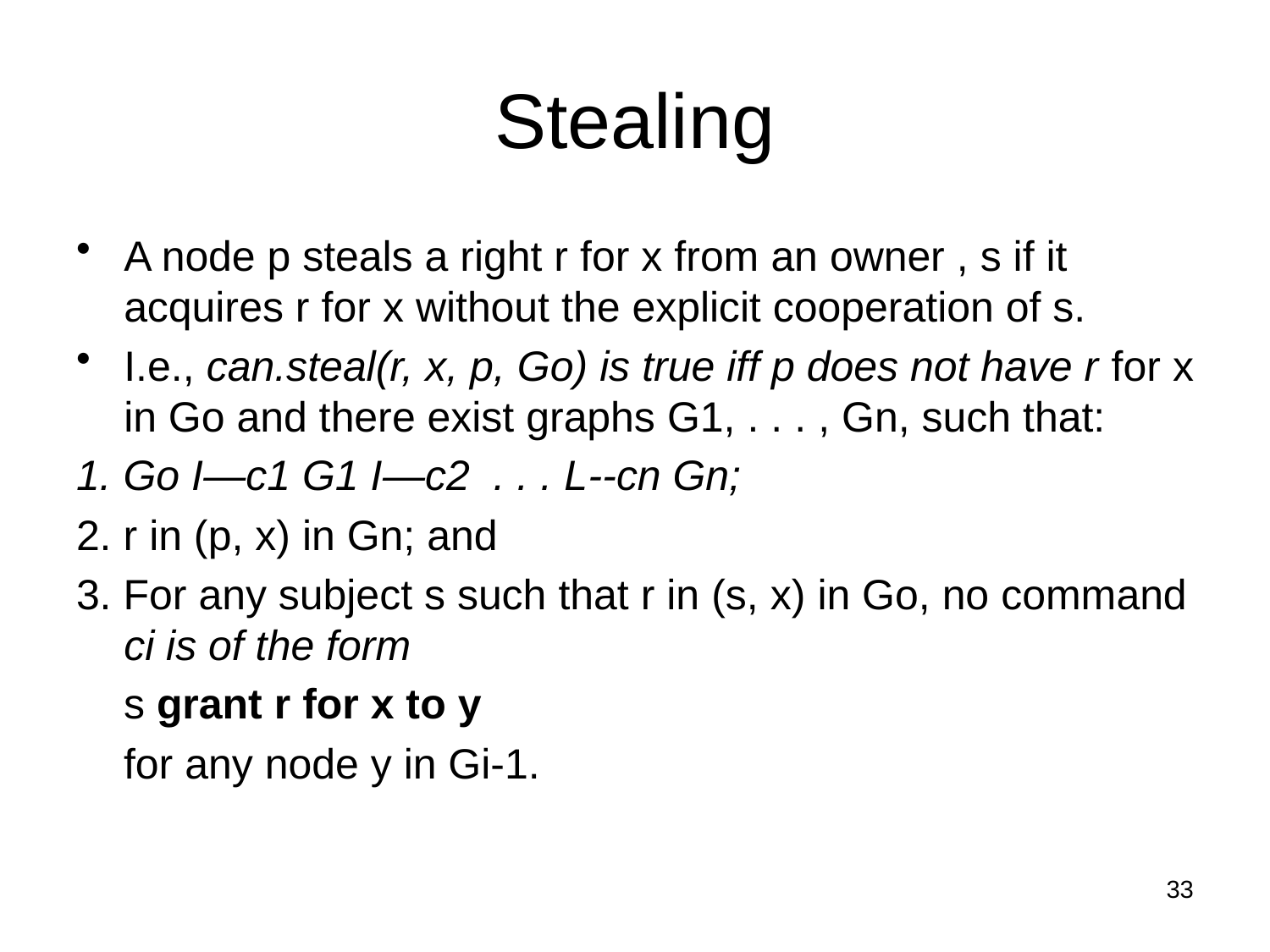

# Stealing
A node p steals a right r for x from an owner , s if it acquires r for x without the explicit cooperation of s.
I.e., can.steal(r, x, p, Go) is true iff p does not have r for x in Go and there exist graphs G1, . . . , Gn, such that:
1. Go I—c1 G1 I—c2  . . . L--cn Gn;
2. r in (p, x) in Gn; and
3. For any subject s such that r in (s, x) in Go, no command ci is of the form
    s grant r for x to y
    for any node y in Gi-1.
33